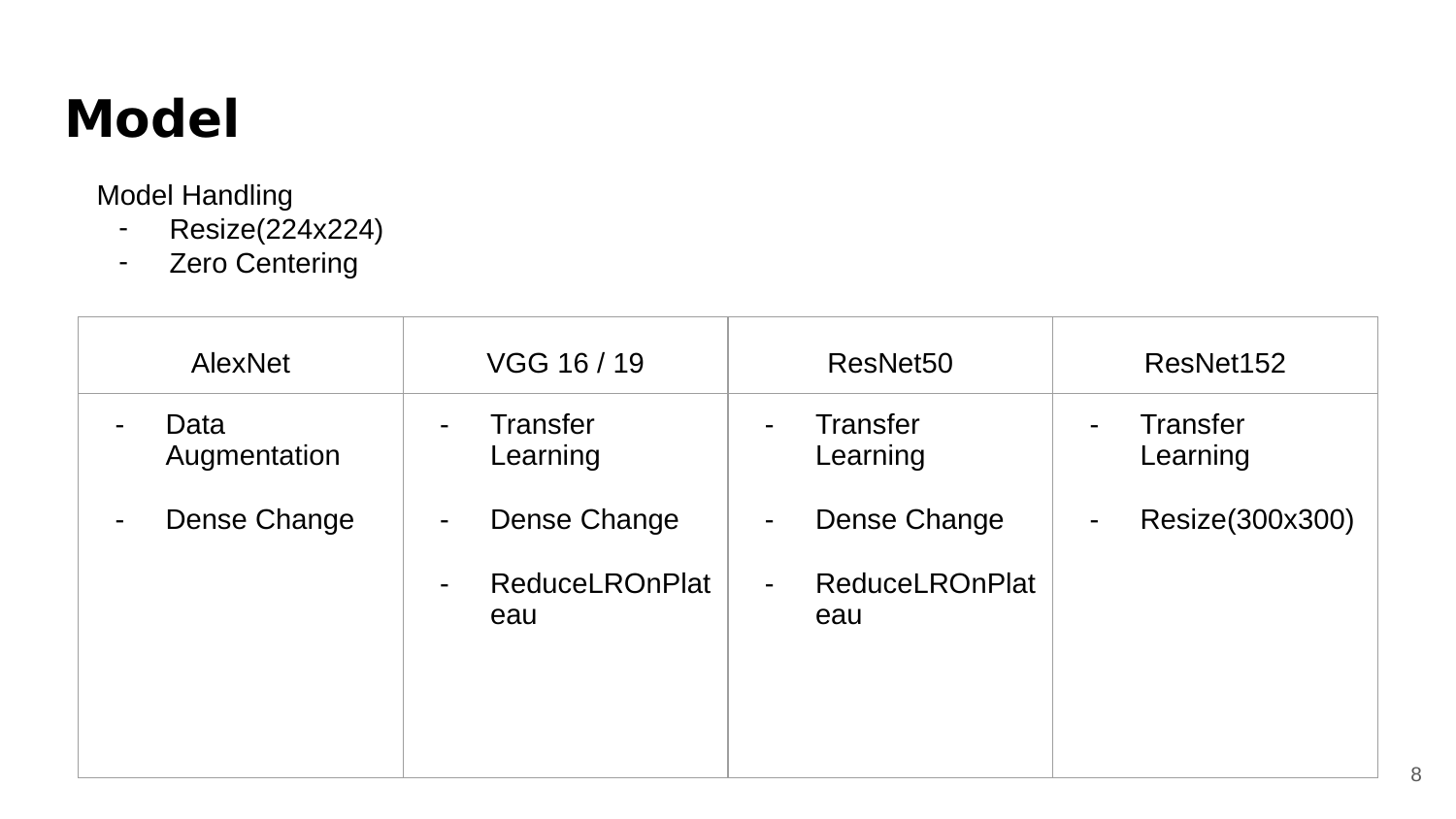

# Model
Model Handling
Resize(224x224)
Zero Centering
| AlexNet | VGG 16 / 19 | ResNet50 | ResNet152 |
| --- | --- | --- | --- |
| Data Augmentation Dense Change | Transfer Learning Dense Change ReduceLROnPlateau | Transfer Learning Dense Change ReduceLROnPlateau | Transfer Learning Resize(300x300) |
8